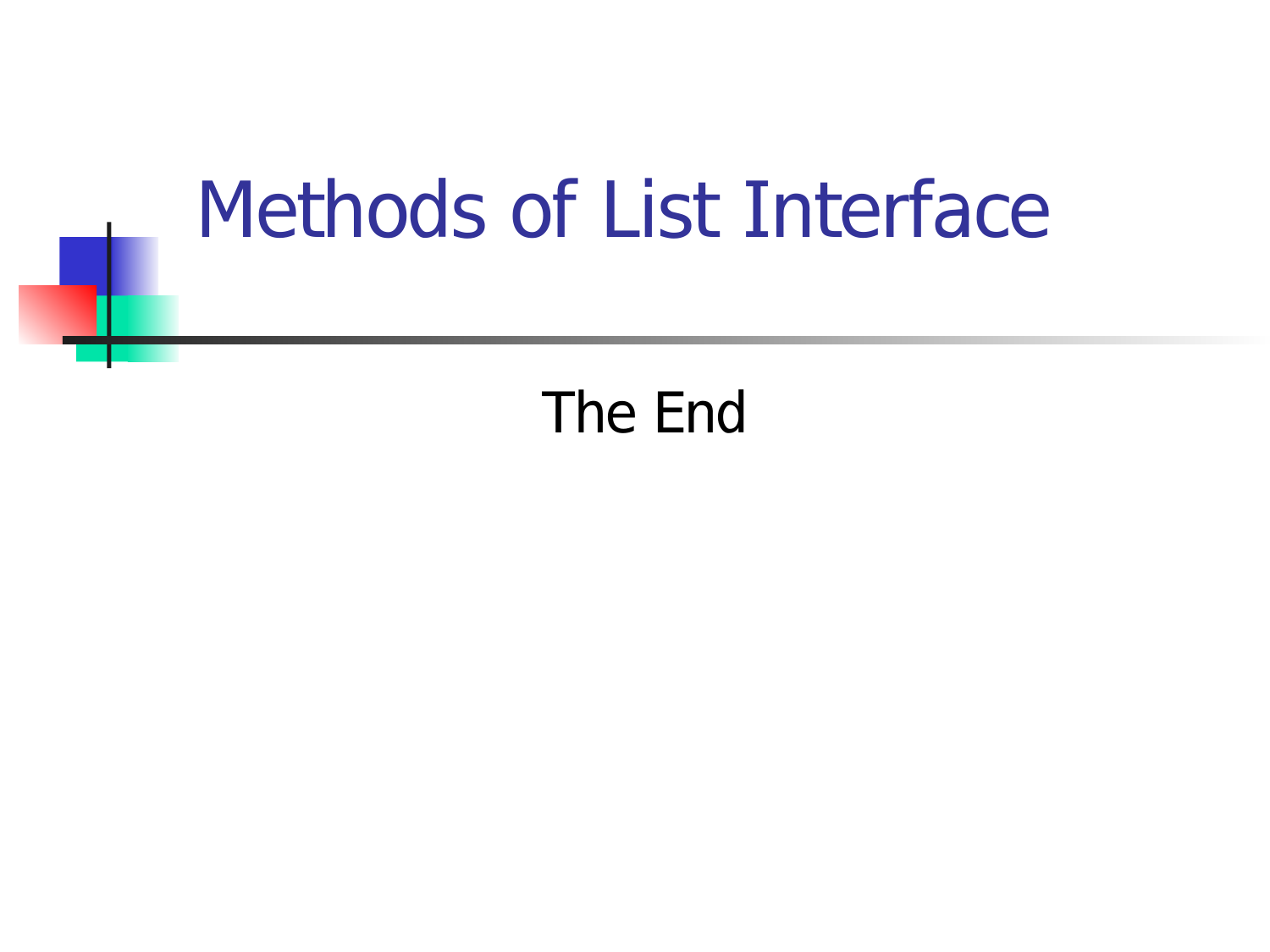

# Methods of List Interface
The End